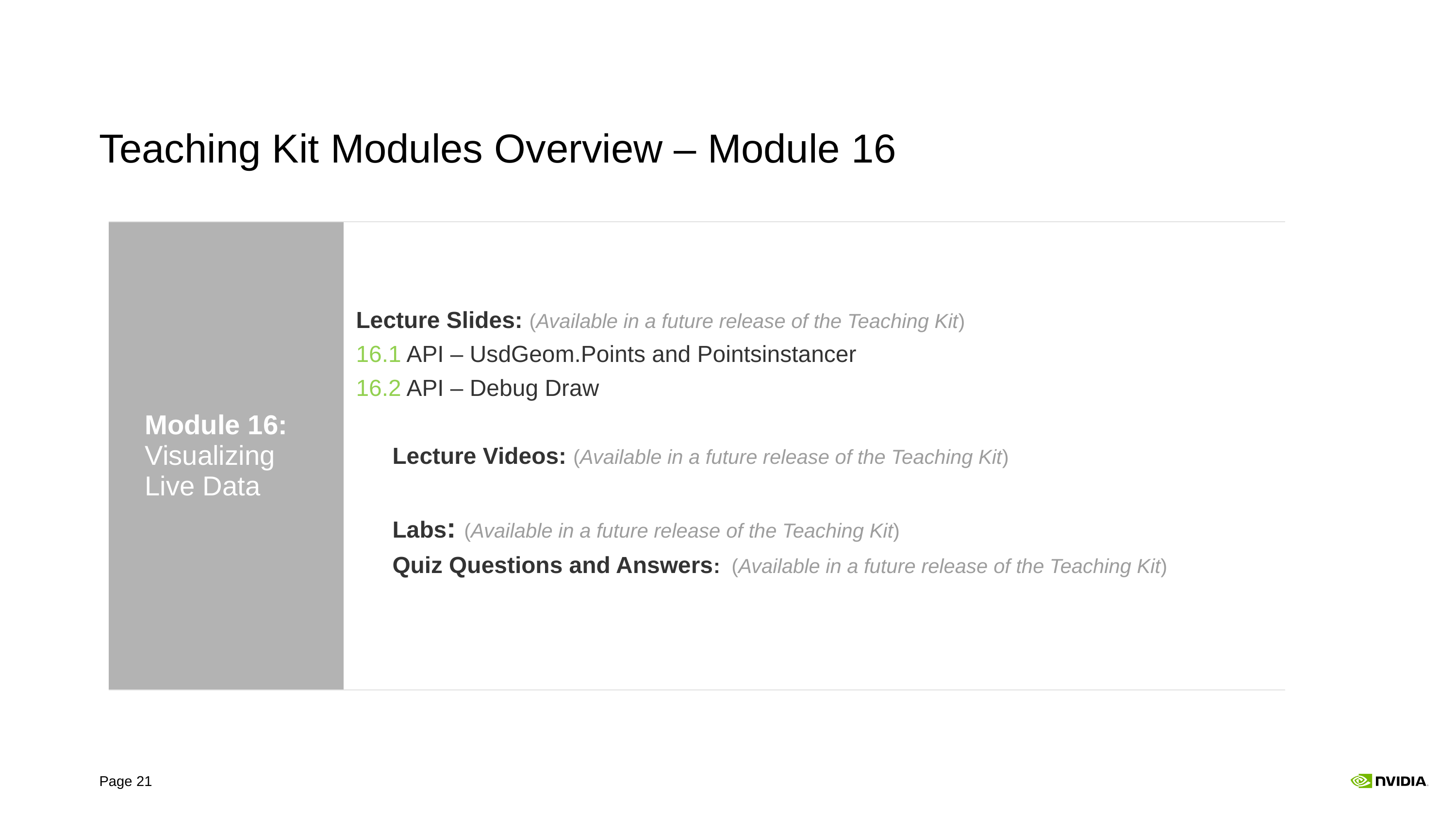

# Teaching Kit Modules Overview – Module 16
| Module 16: Visualizing Live Data | Lecture Slides: (Available in a future release of the Teaching Kit) 16.1 API – UsdGeom.Points and Pointsinstancer 16.2 API – Debug Draw Lecture Videos: (Available in a future release of the Teaching Kit) Labs: (Available in a future release of the Teaching Kit) Quiz Questions and Answers: (Available in a future release of the Teaching Kit) |
| --- | --- |